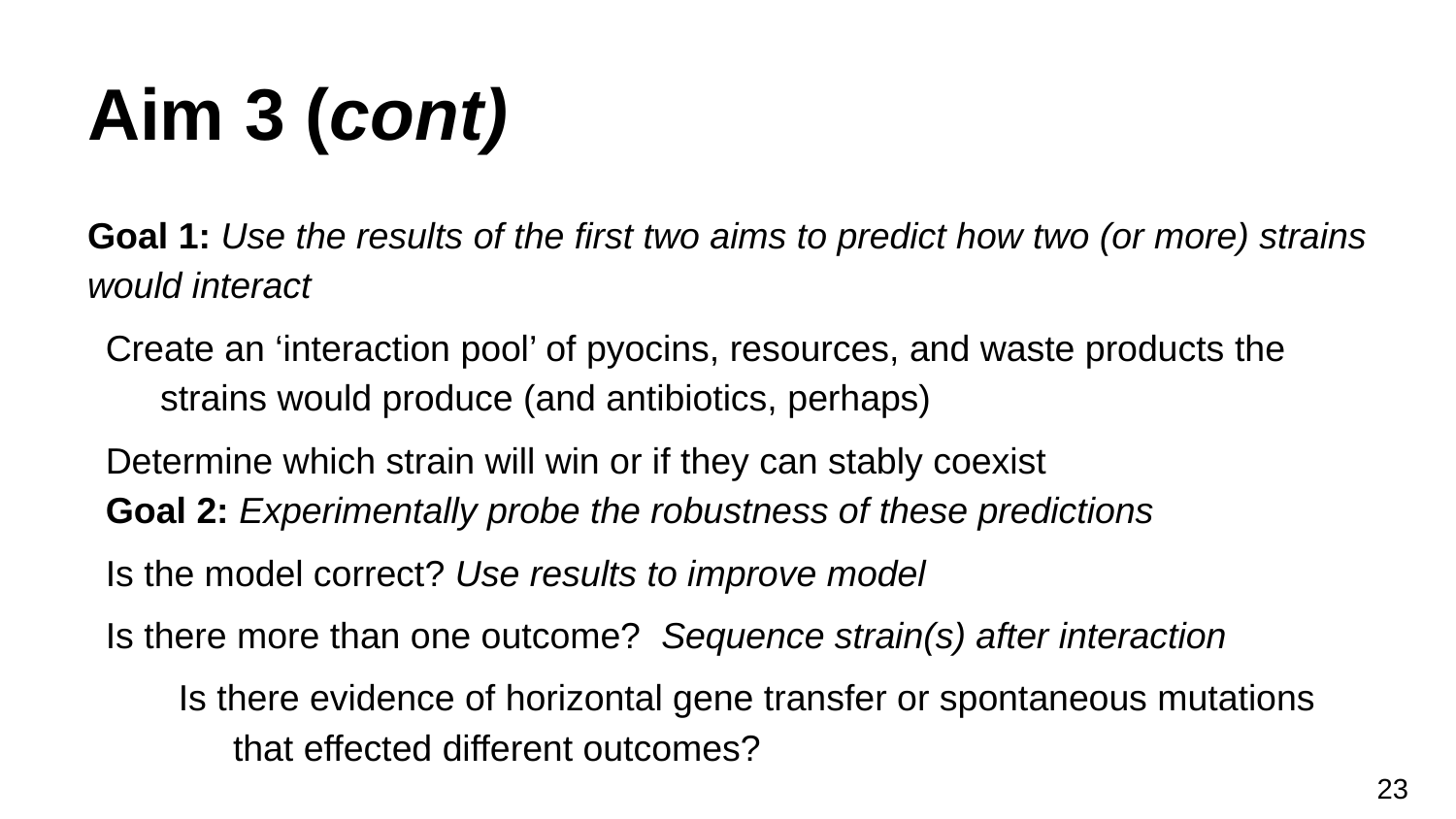

# Aim 3 (cont)
Goal 1: Use the results of the first two aims to predict how two (or more) strains would interact
Create an ‘interaction pool’ of pyocins, resources, and waste products the strains would produce (and antibiotics, perhaps)
Determine which strain will win or if they can stably coexist
Goal 2: Experimentally probe the robustness of these predictions
Is the model correct? Use results to improve model
Is there more than one outcome?  Sequence strain(s) after interaction
Is there evidence of horizontal gene transfer or spontaneous mutations that effected different outcomes?
23